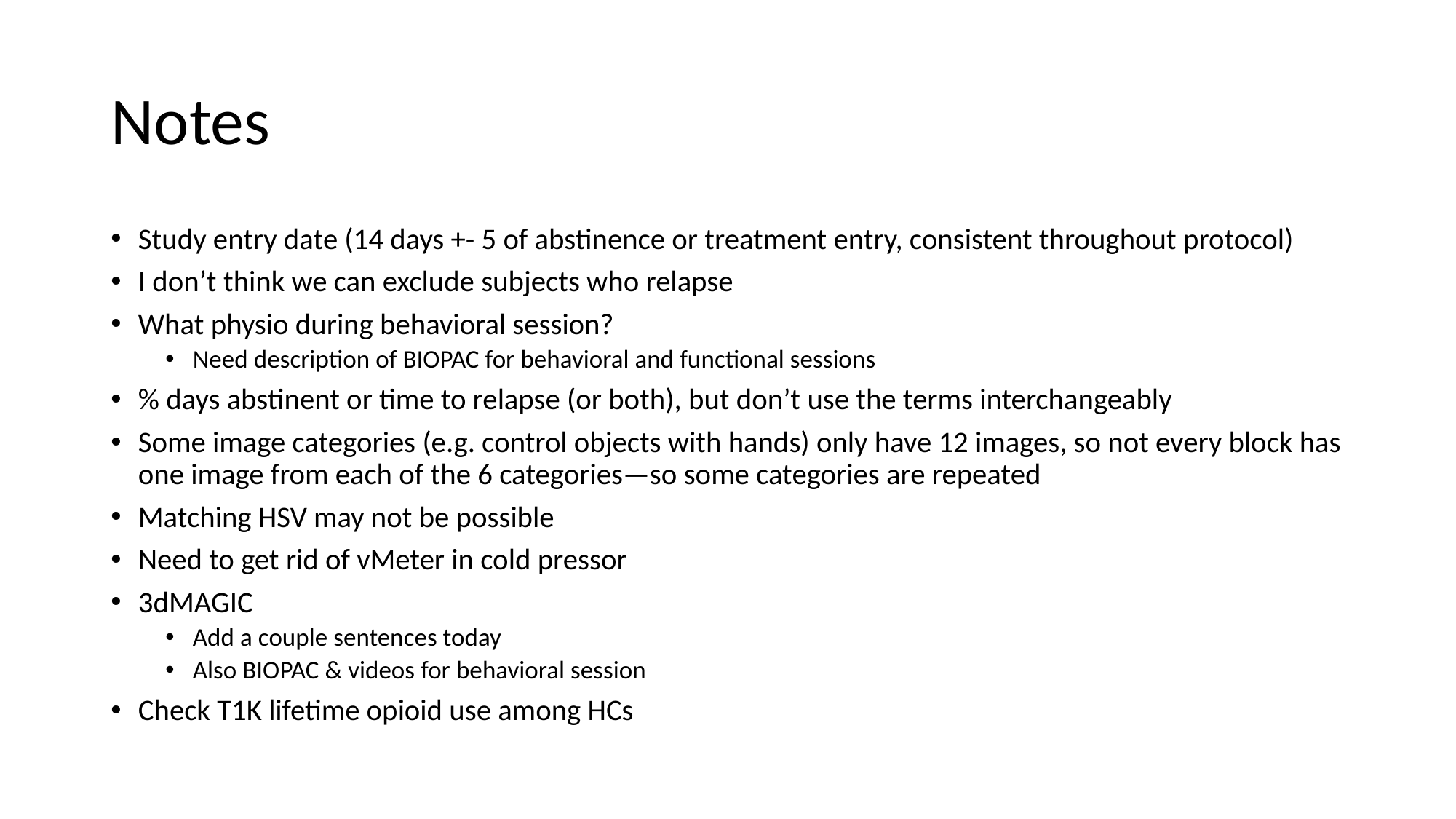

# Notes
Study entry date (14 days +- 5 of abstinence or treatment entry, consistent throughout protocol)
I don’t think we can exclude subjects who relapse
What physio during behavioral session?
Need description of BIOPAC for behavioral and functional sessions
% days abstinent or time to relapse (or both), but don’t use the terms interchangeably
Some image categories (e.g. control objects with hands) only have 12 images, so not every block has one image from each of the 6 categories—so some categories are repeated
Matching HSV may not be possible
Need to get rid of vMeter in cold pressor
3dMAGIC
Add a couple sentences today
Also BIOPAC & videos for behavioral session
Check T1K lifetime opioid use among HCs